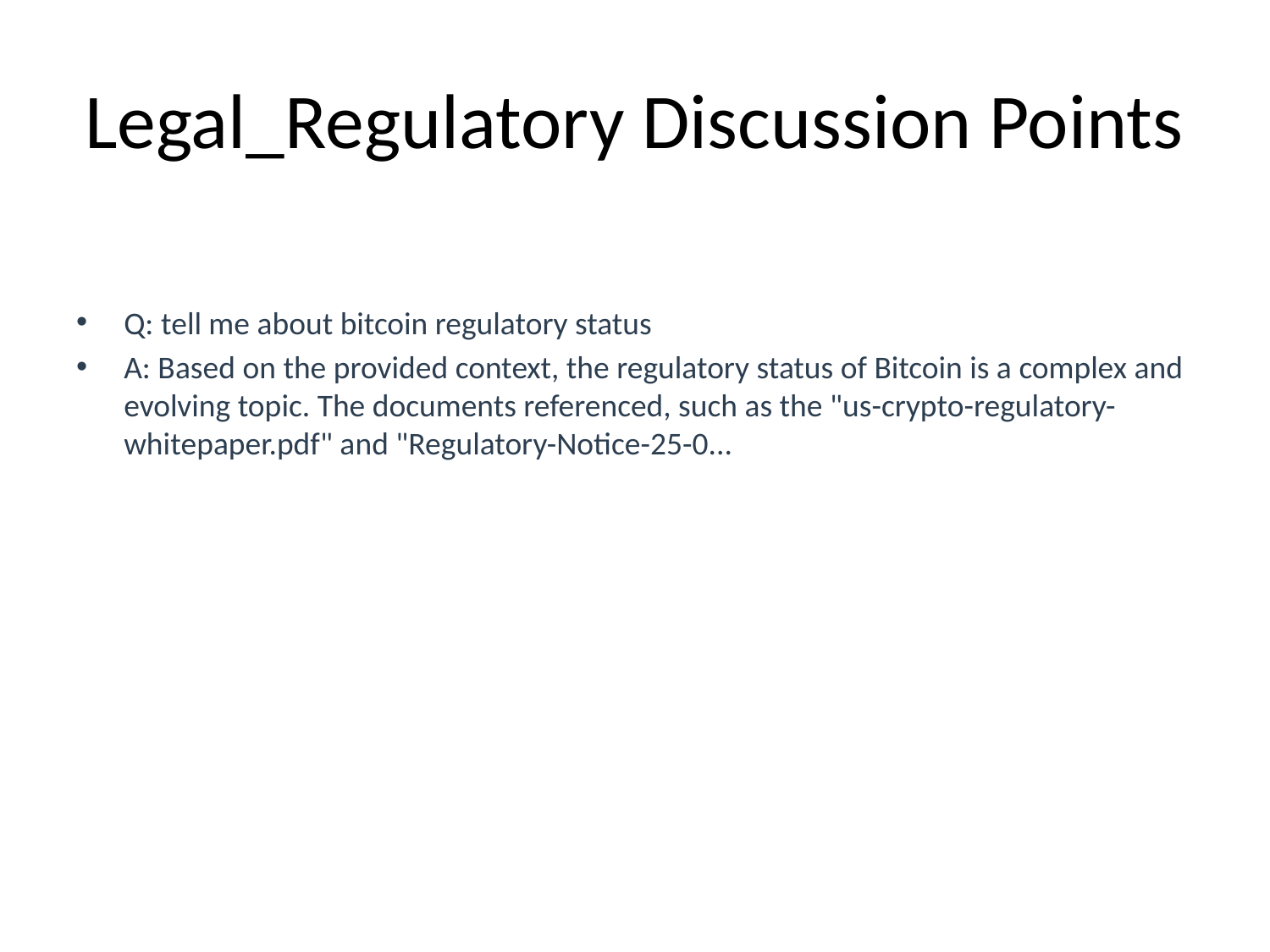

# Legal_Regulatory Discussion Points

Q: tell me about bitcoin regulatory status
A: Based on the provided context, the regulatory status of Bitcoin is a complex and evolving topic. The documents referenced, such as the "us-crypto-regulatory-whitepaper.pdf" and "Regulatory-Notice-25-0...